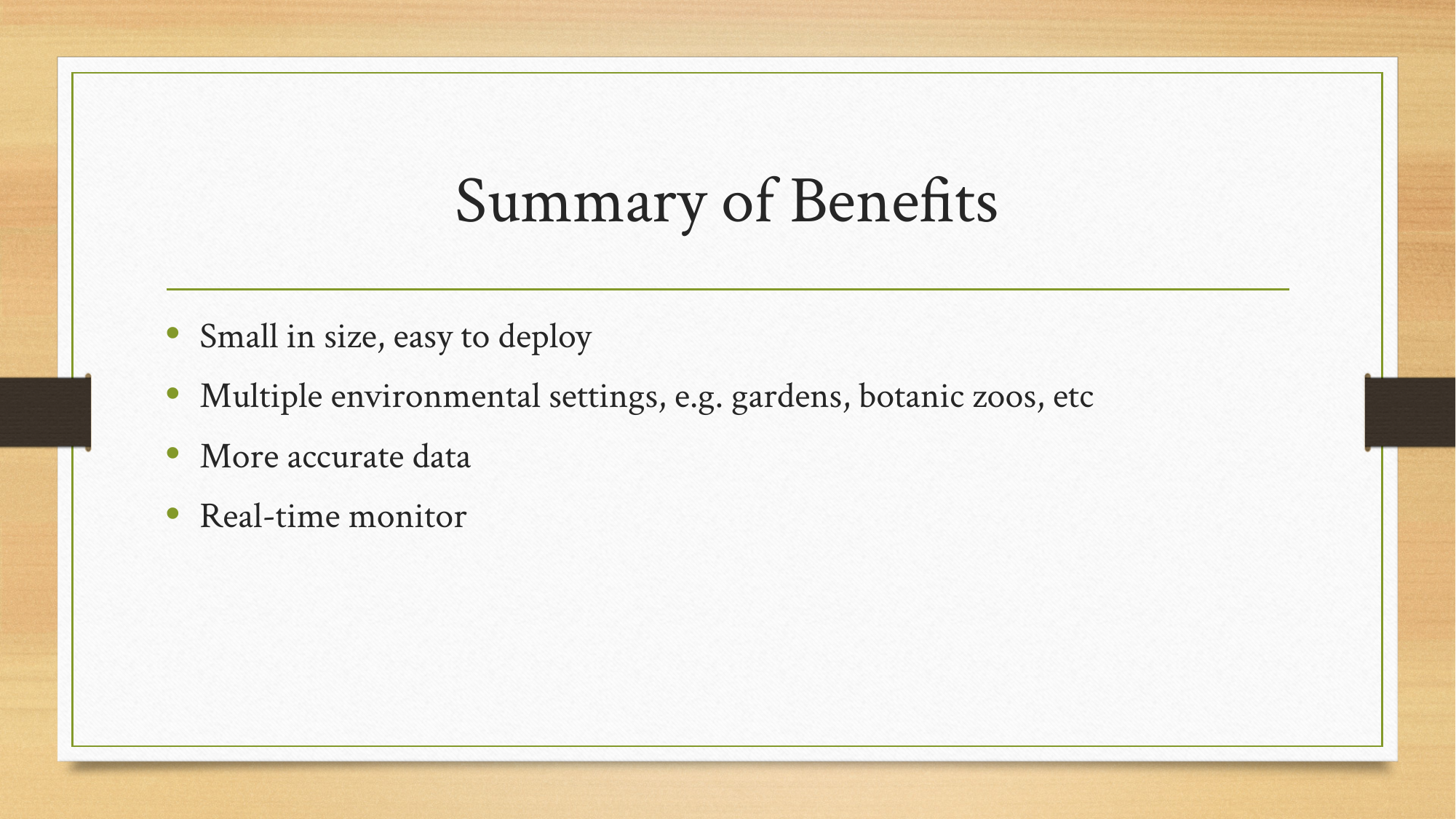

# Summary of Benefits
Small in size, easy to deploy
Multiple environmental settings, e.g. gardens, botanic zoos, etc
More accurate data
Real-time monitor